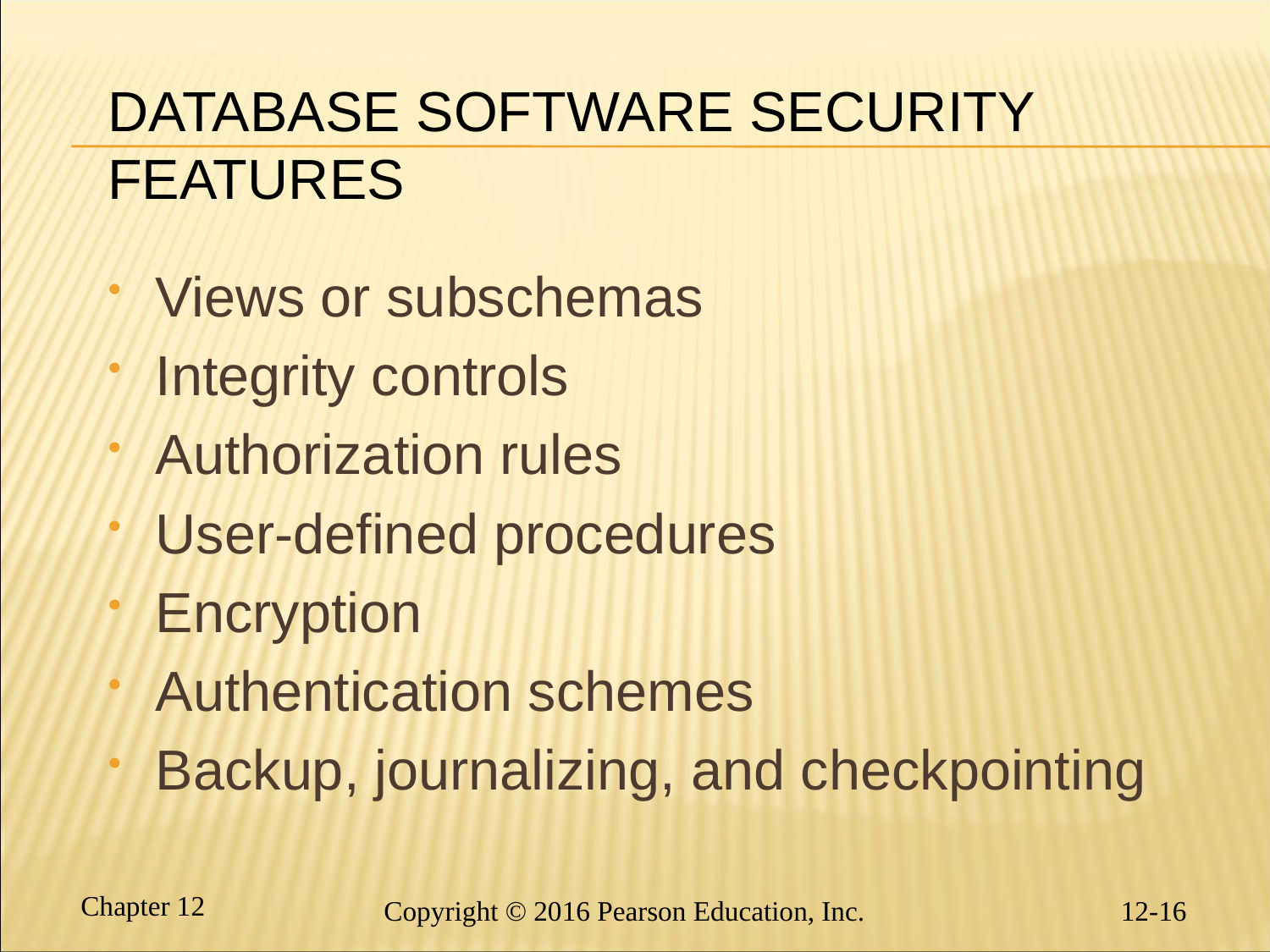

# Database Software Security Features
Views or subschemas
Integrity controls
Authorization rules
User-defined procedures
Encryption
Authentication schemes
Backup, journalizing, and checkpointing